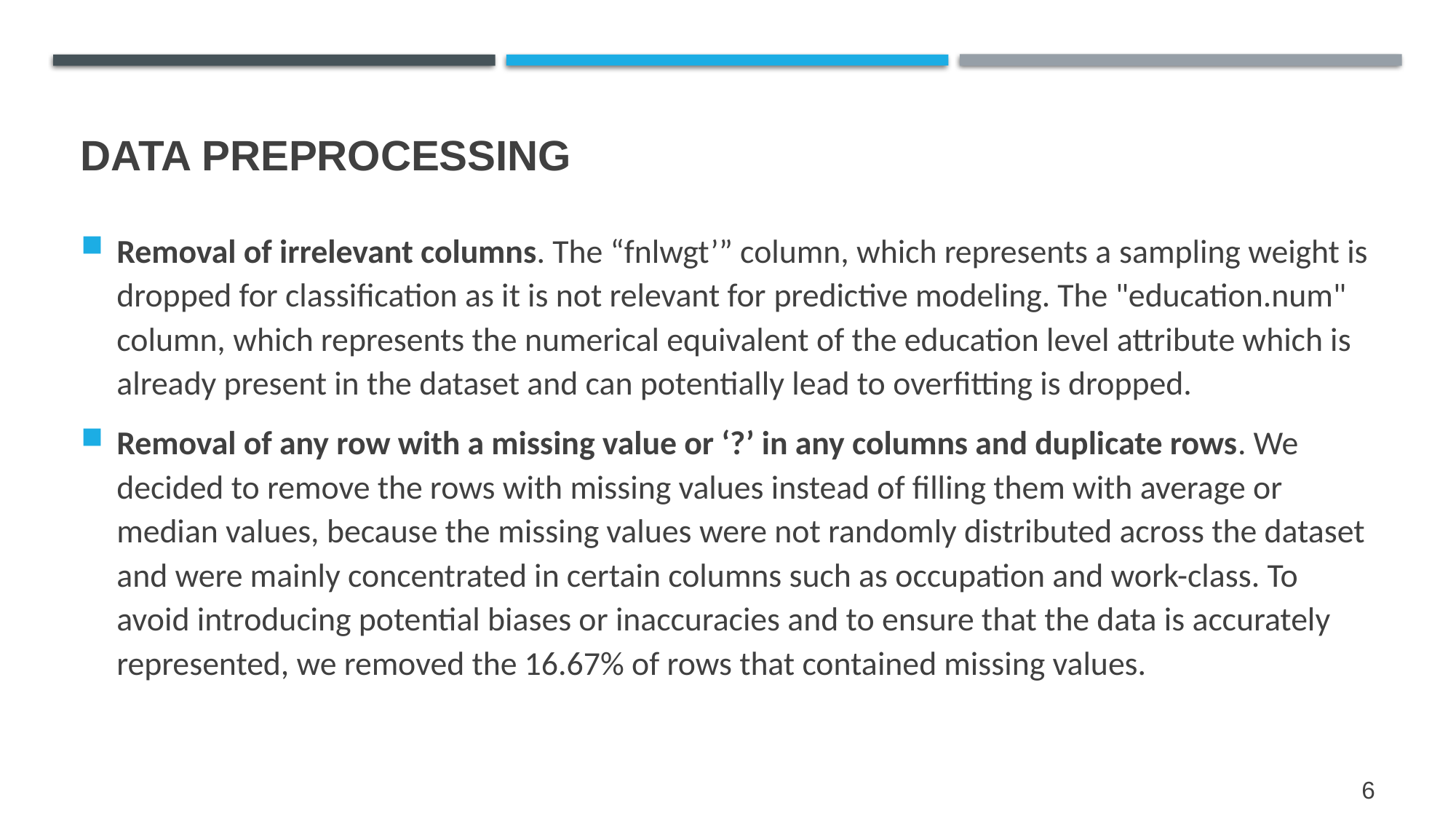

# Data Preprocessing

Removal of irrelevant columns. The “fnlwgt’” column, which represents a sampling weight is dropped for classification as it is not relevant for predictive modeling. The "education.num" column, which represents the numerical equivalent of the education level attribute which is already present in the dataset and can potentially lead to overfitting is dropped.
Removal of any row with a missing value or ‘?’ in any columns and duplicate rows. We decided to remove the rows with missing values instead of filling them with average or median values, because the missing values were not randomly distributed across the dataset and were mainly concentrated in certain columns such as occupation and work-class. To avoid introducing potential biases or inaccuracies and to ensure that the data is accurately represented, we removed the 16.67% of rows that contained missing values.
6